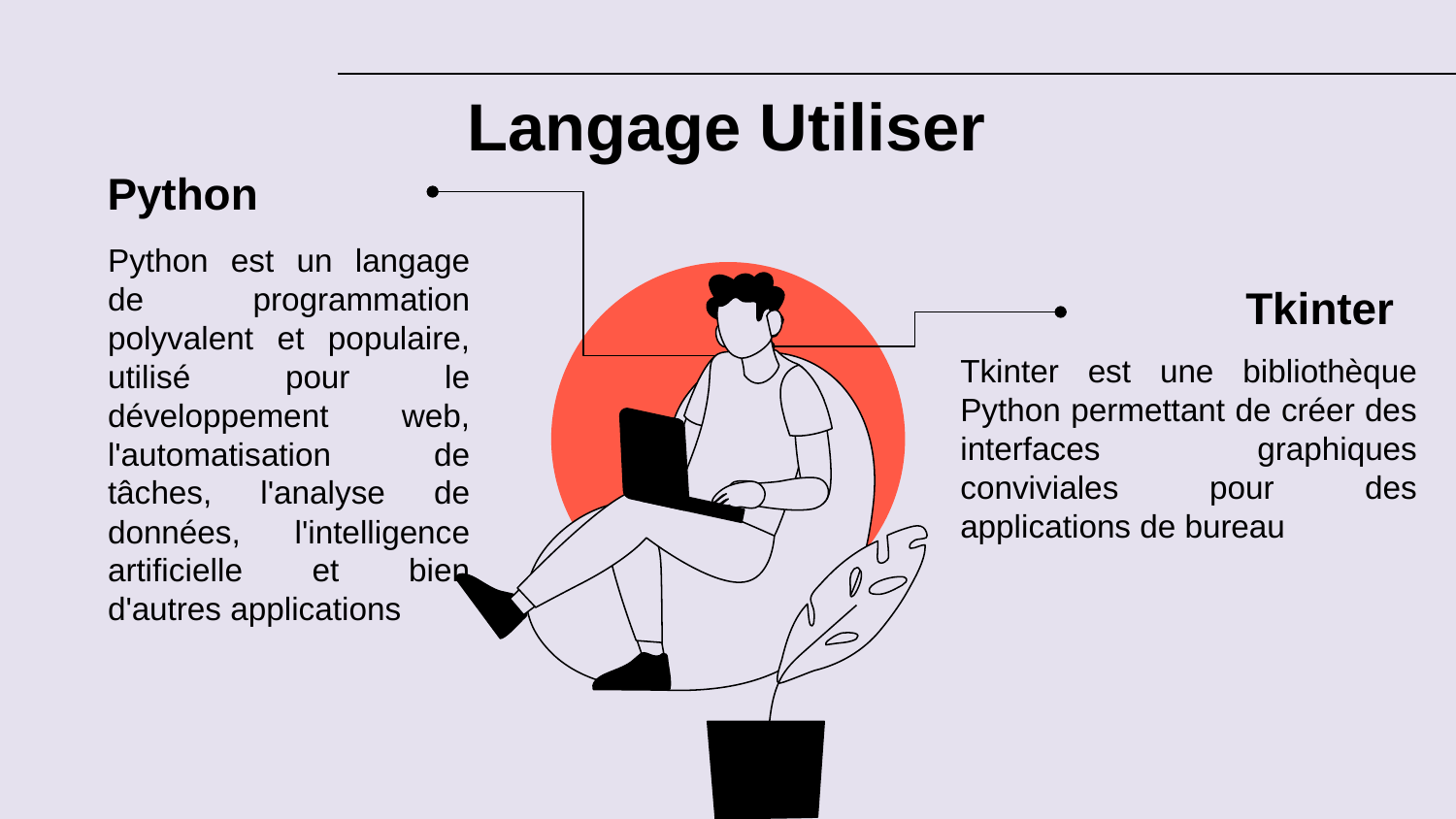

# Langage Utiliser
Python
Python est un langage de programmation polyvalent et populaire, utilisé pour le développement web, l'automatisation de tâches, l'analyse de données, l'intelligence artificielle et bien d'autres applications

Tkinter

Tkinter est une bibliothèque Python permettant de créer des interfaces graphiques conviviales pour des applications de bureau

Venus is the second planet from the Sun
POO